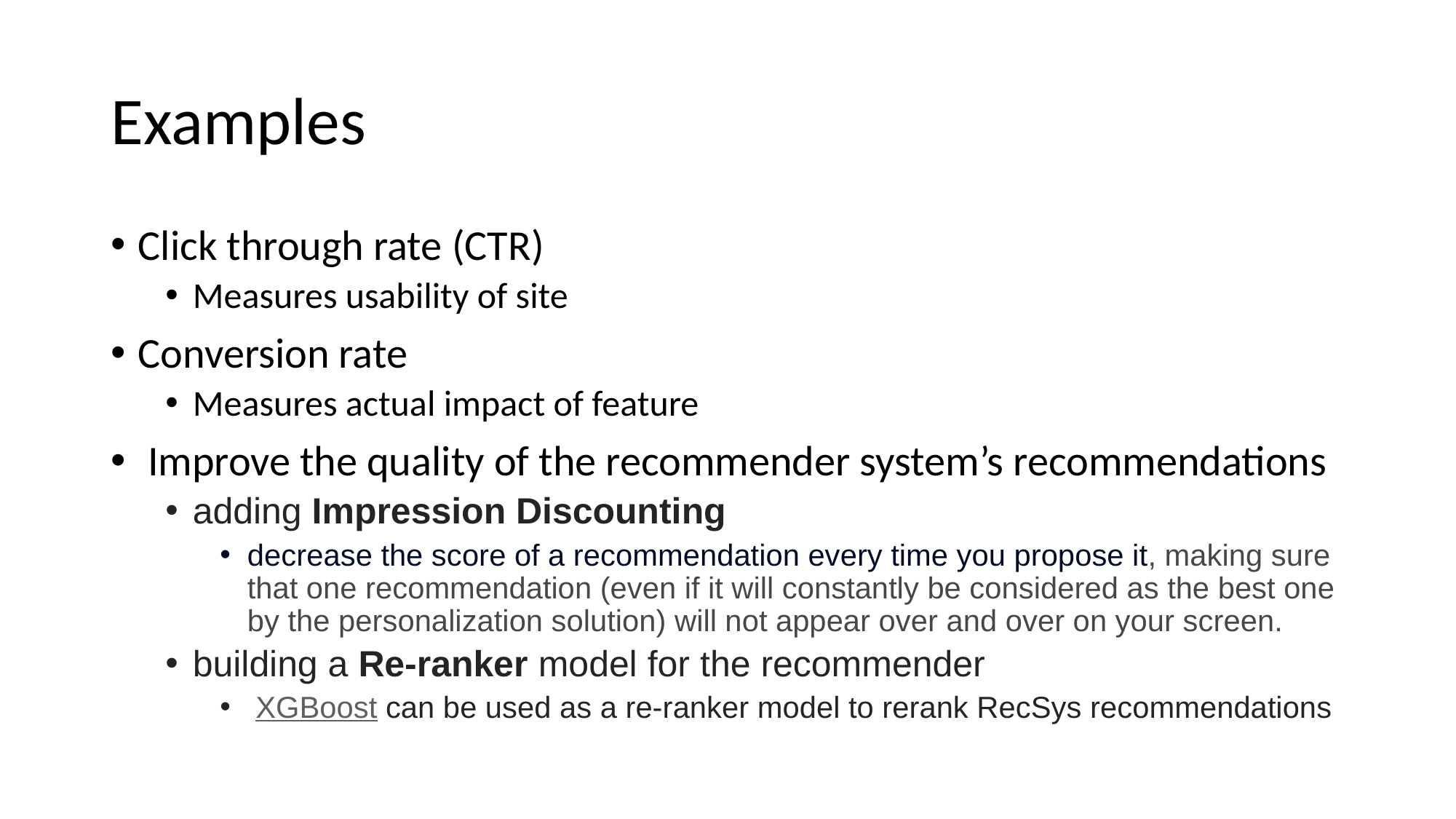

# Examples
Click through rate (CTR)
Measures usability of site
Conversion rate
Measures actual impact of feature
 Improve the quality of the recommender system’s recommendations
adding Impression Discounting
decrease the score of a recommendation every time you propose it, making sure that one recommendation (even if it will constantly be considered as the best one by the personalization solution) will not appear over and over on your screen.
building a Re-ranker model for the recommender
 XGBoost can be used as a re-ranker model to rerank RecSys recommendations